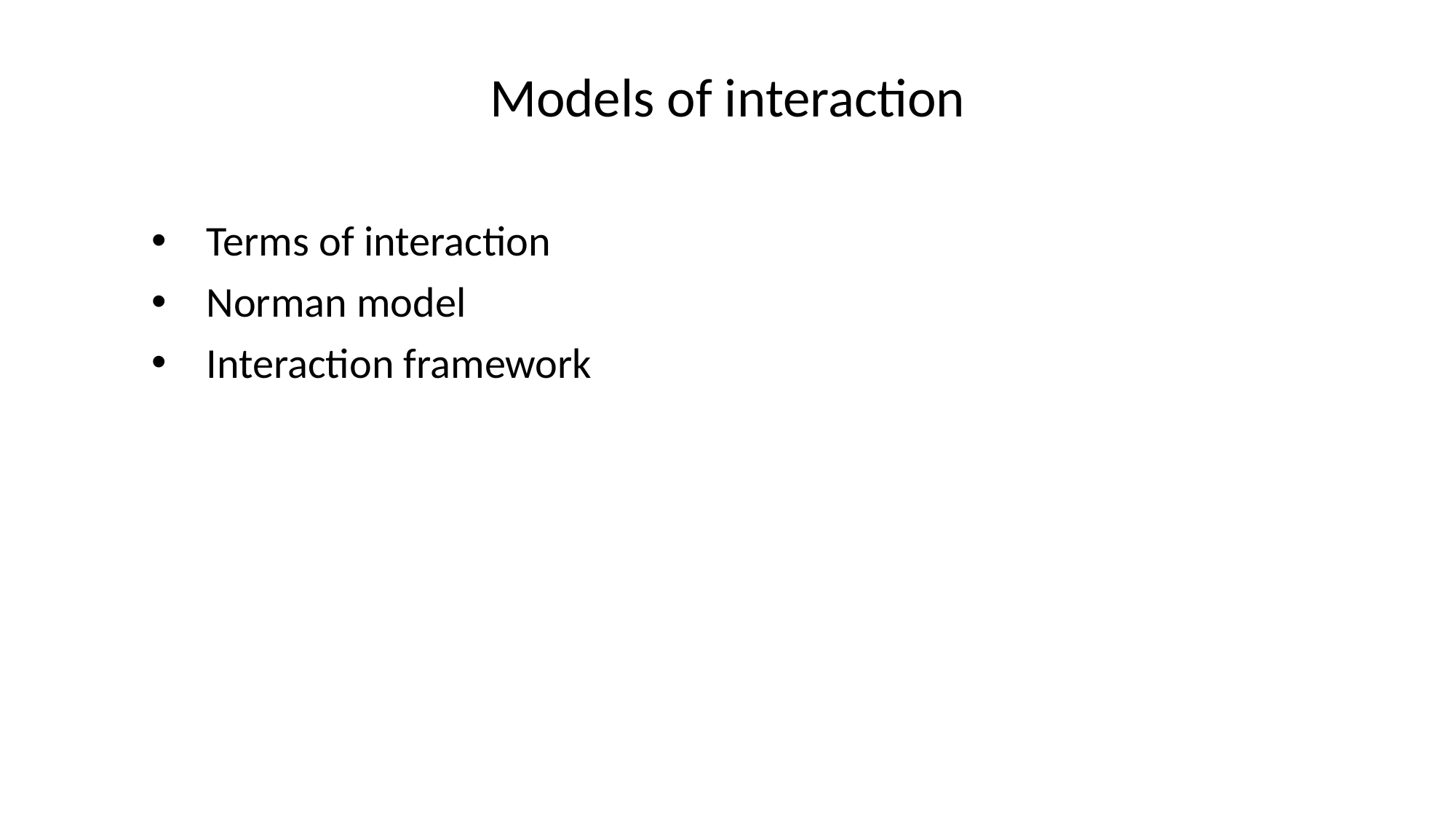

# Models of interaction
Terms of interaction
Norman model
Interaction framework